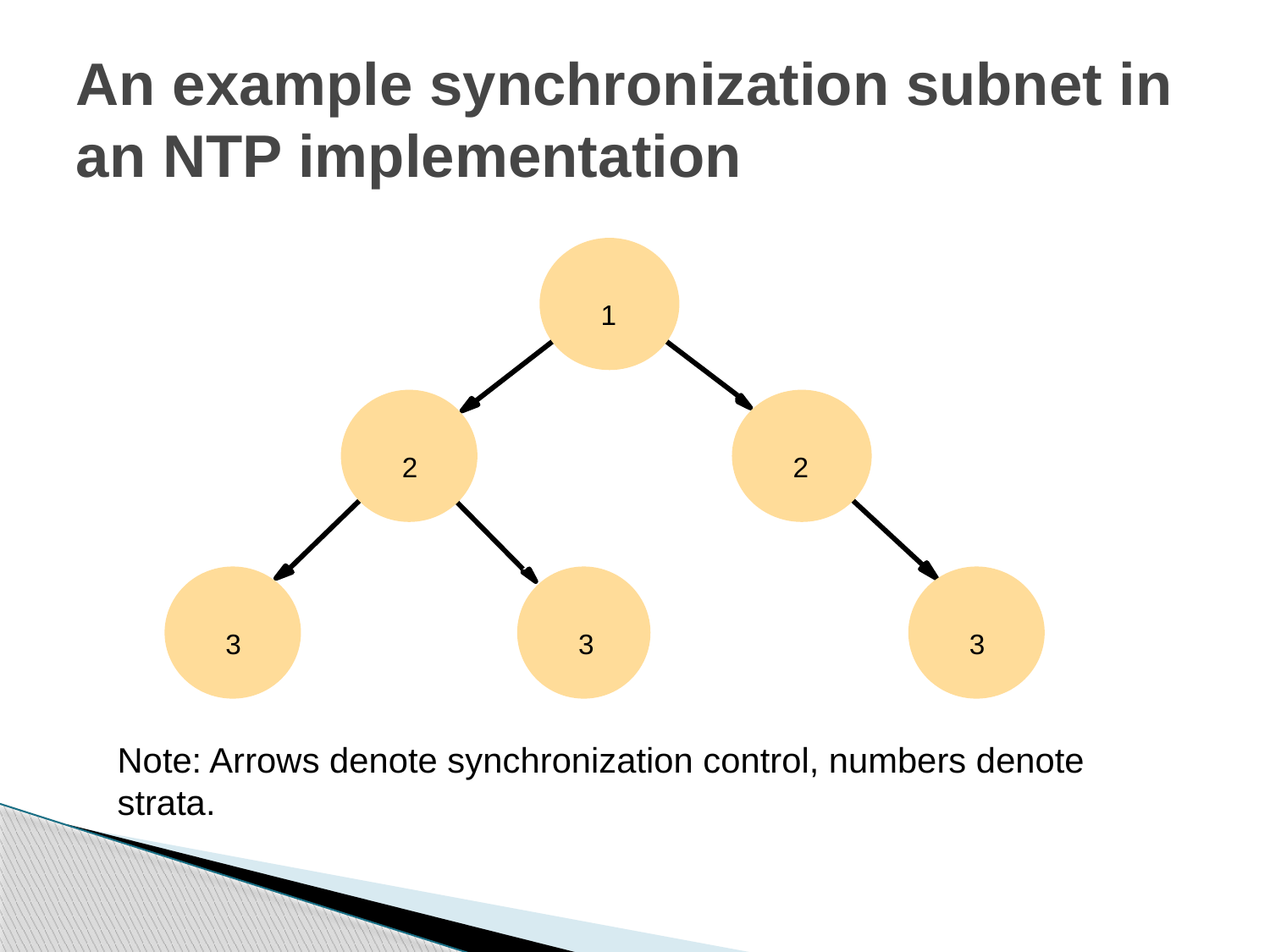

# An example synchronization subnet in an NTP implementation

1

2
2

3
3
3
Note: Arrows denote synchronization control, numbers denote strata.